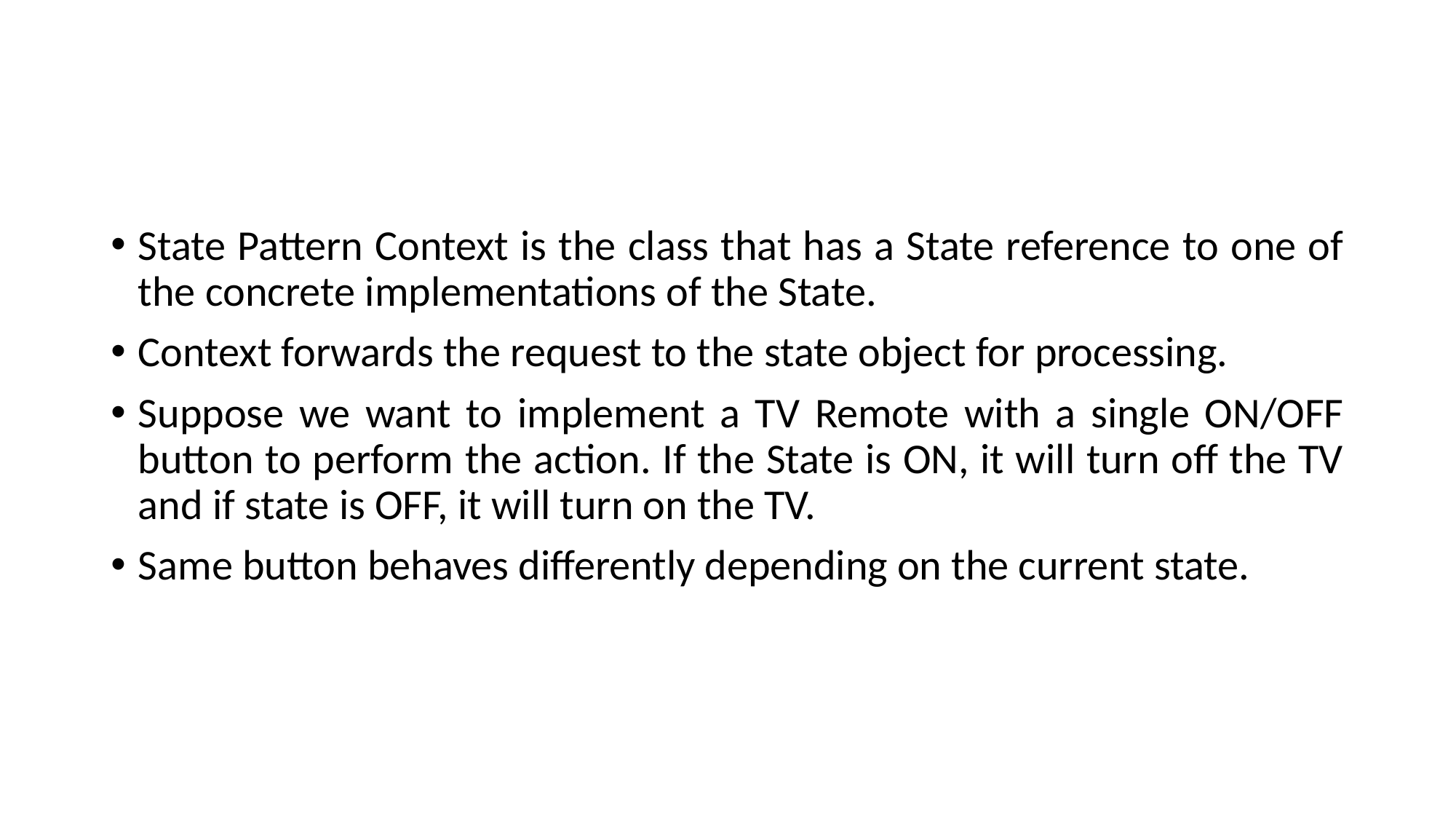

#
State Pattern Context is the class that has a State reference to one of the concrete implementations of the State.
Context forwards the request to the state object for processing.
Suppose we want to implement a TV Remote with a single ON/OFF button to perform the action. If the State is ON, it will turn off the TV and if state is OFF, it will turn on the TV.
Same button behaves differently depending on the current state.